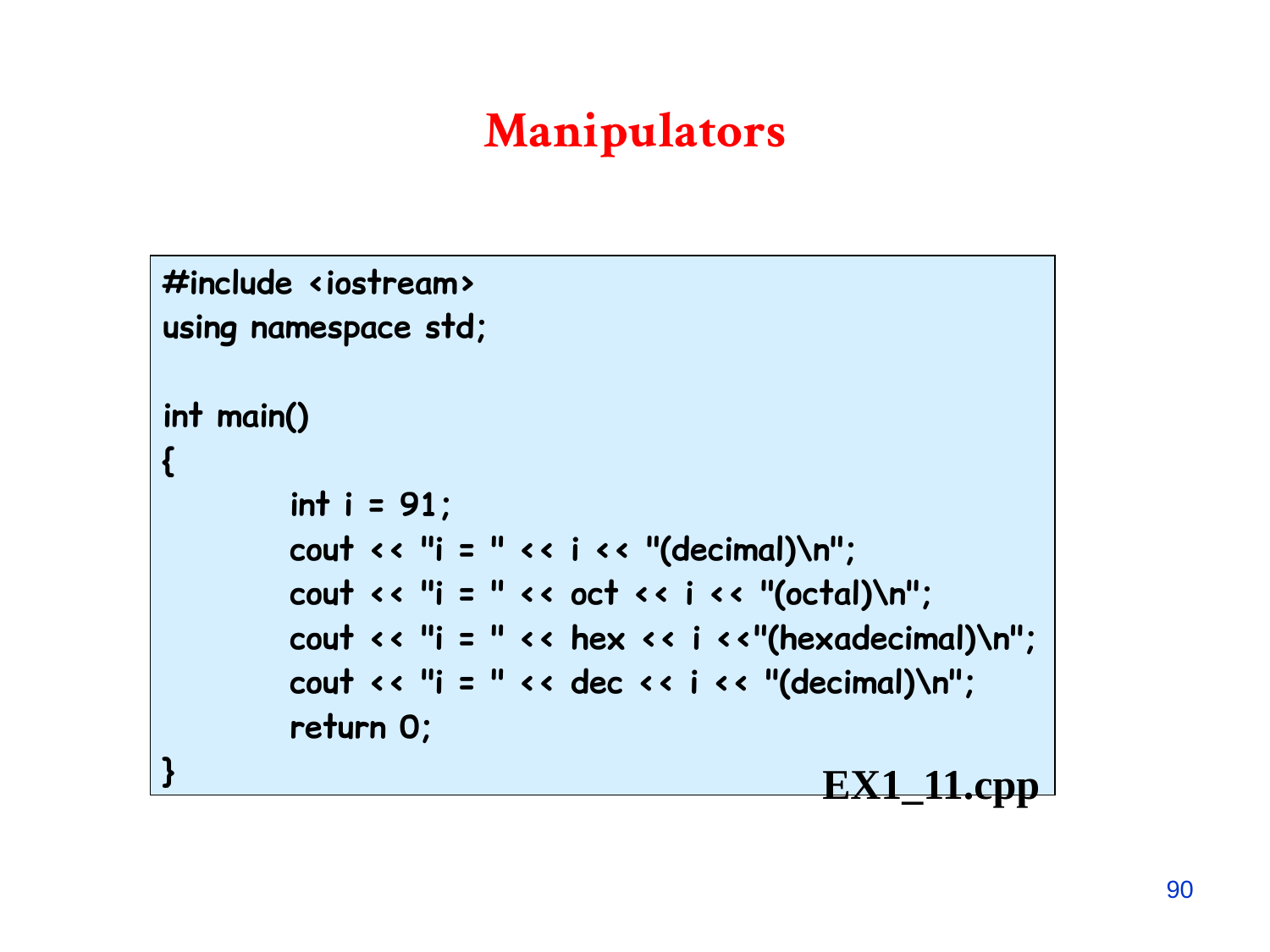

Manipulators
#include <iostream>
using namespace std;

int main()
{
	int i = 91;
	cout << "i = " << i << "(decimal)\n";
	cout << "i = " << oct << i << "(octal)\n";
	cout << "i = " << hex << i <<"(hexadecimal)\n";
	cout << "i = " << dec << i << "(decimal)\n";
	return 0;
}
EX1_11.cpp
90